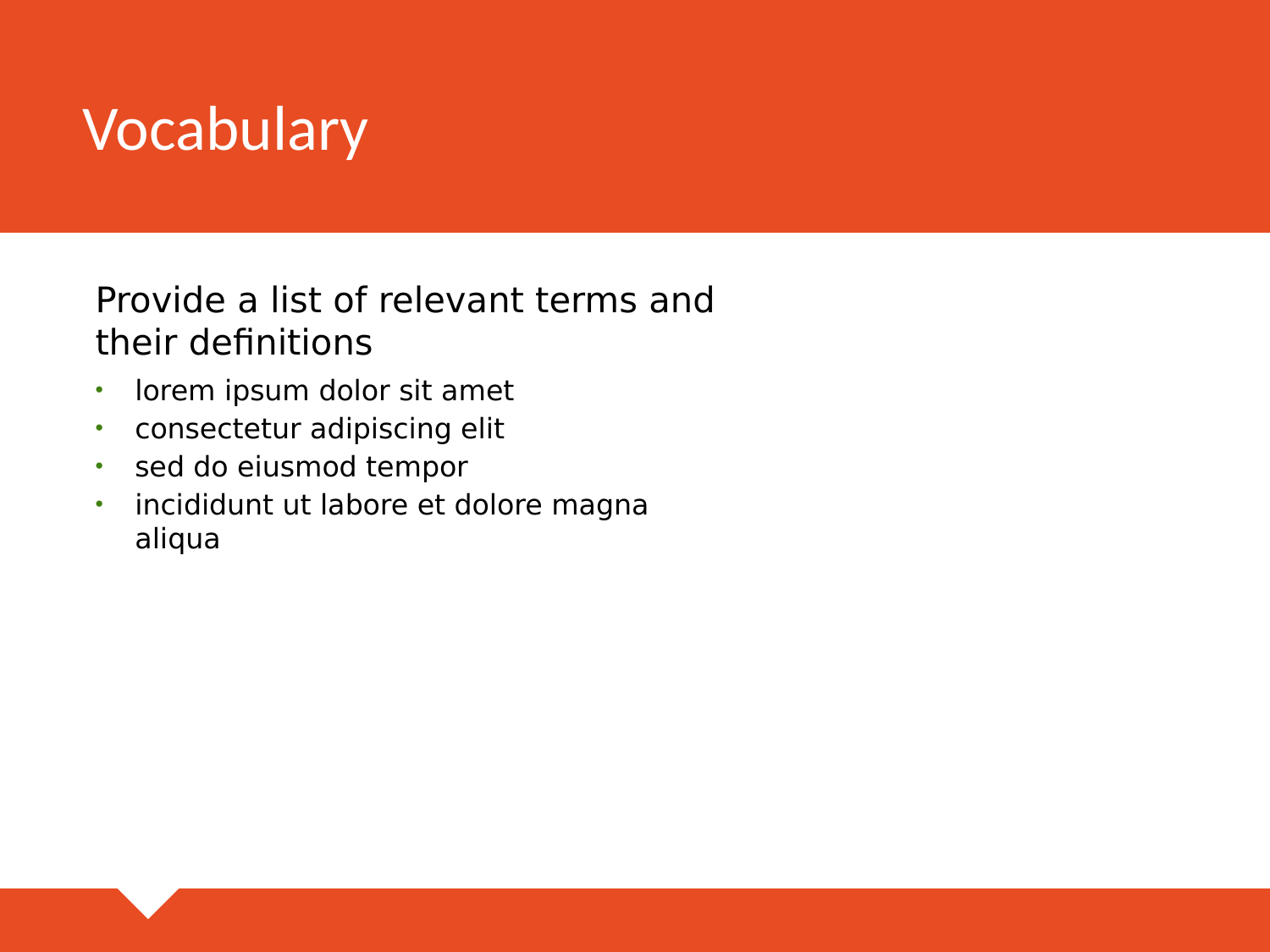

# Vocabulary
Provide a list of relevant terms and their definitions
lorem ipsum dolor sit amet
consectetur adipiscing elit
sed do eiusmod tempor
incididunt ut labore et dolore magna aliqua